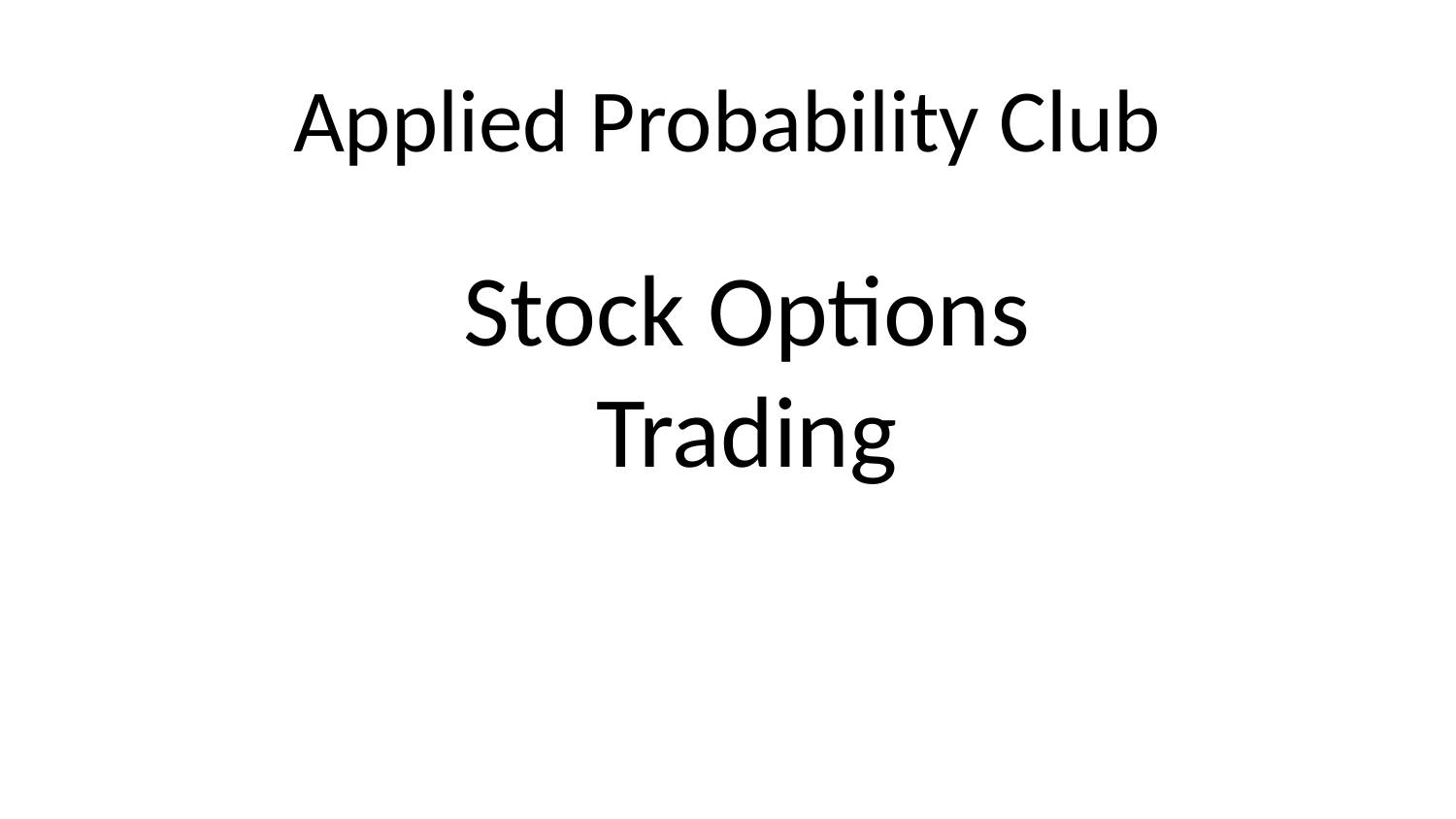

# Applied Probability Club
Stock Options
Trading